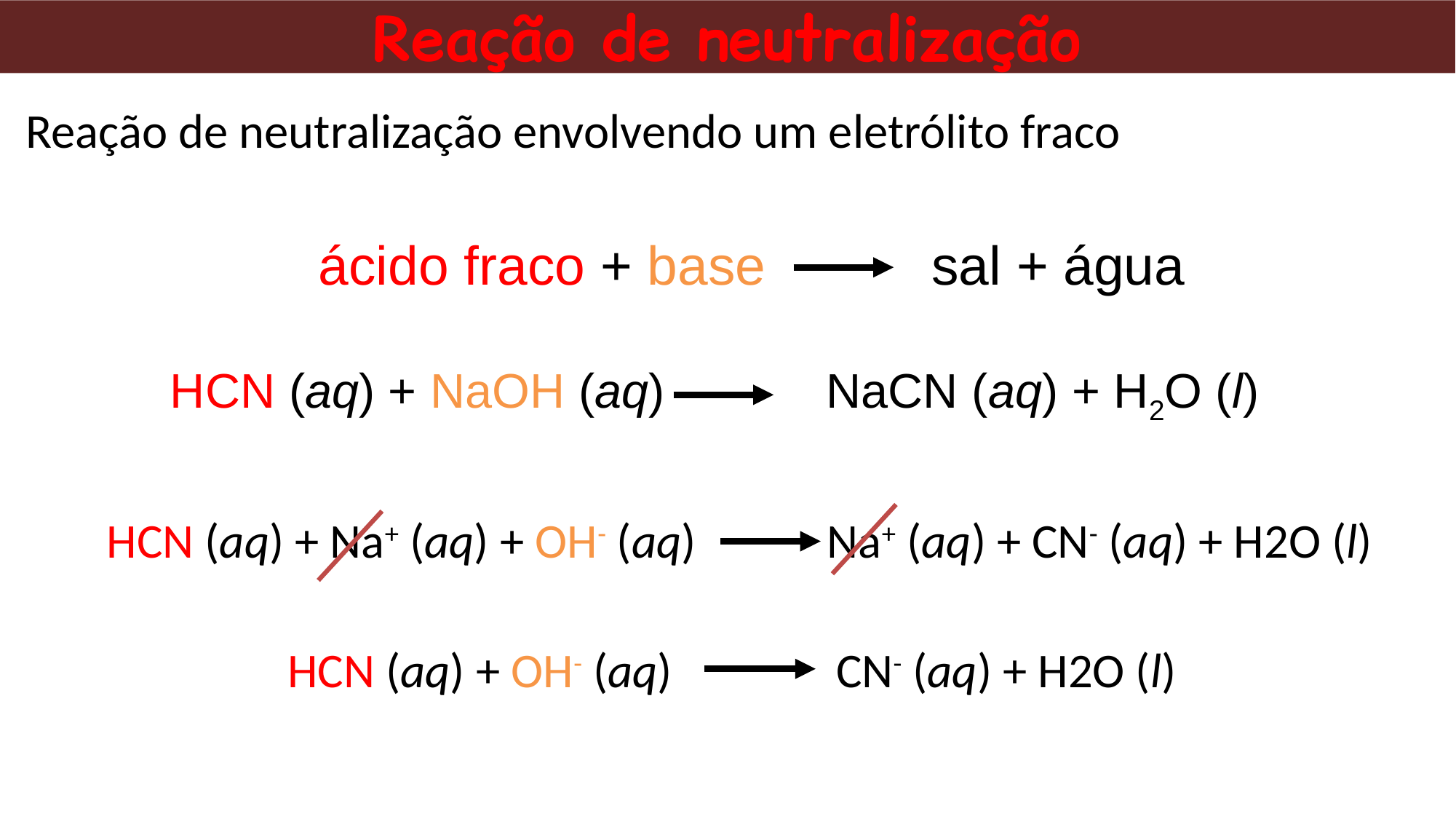

Reação de neutralização
#
Reação de neutralização envolvendo um eletrólito fraco
ácido fraco + base           sal + água
HCN (aq) + NaOH (aq)            NaCN (aq) + H2O (l)
HCN (aq) + Na+ (aq) + OH- (aq)            Na+ (aq) + CN- (aq) + H2O (l)
HCN (aq) + OH- (aq)               CN- (aq) + H2O (l)